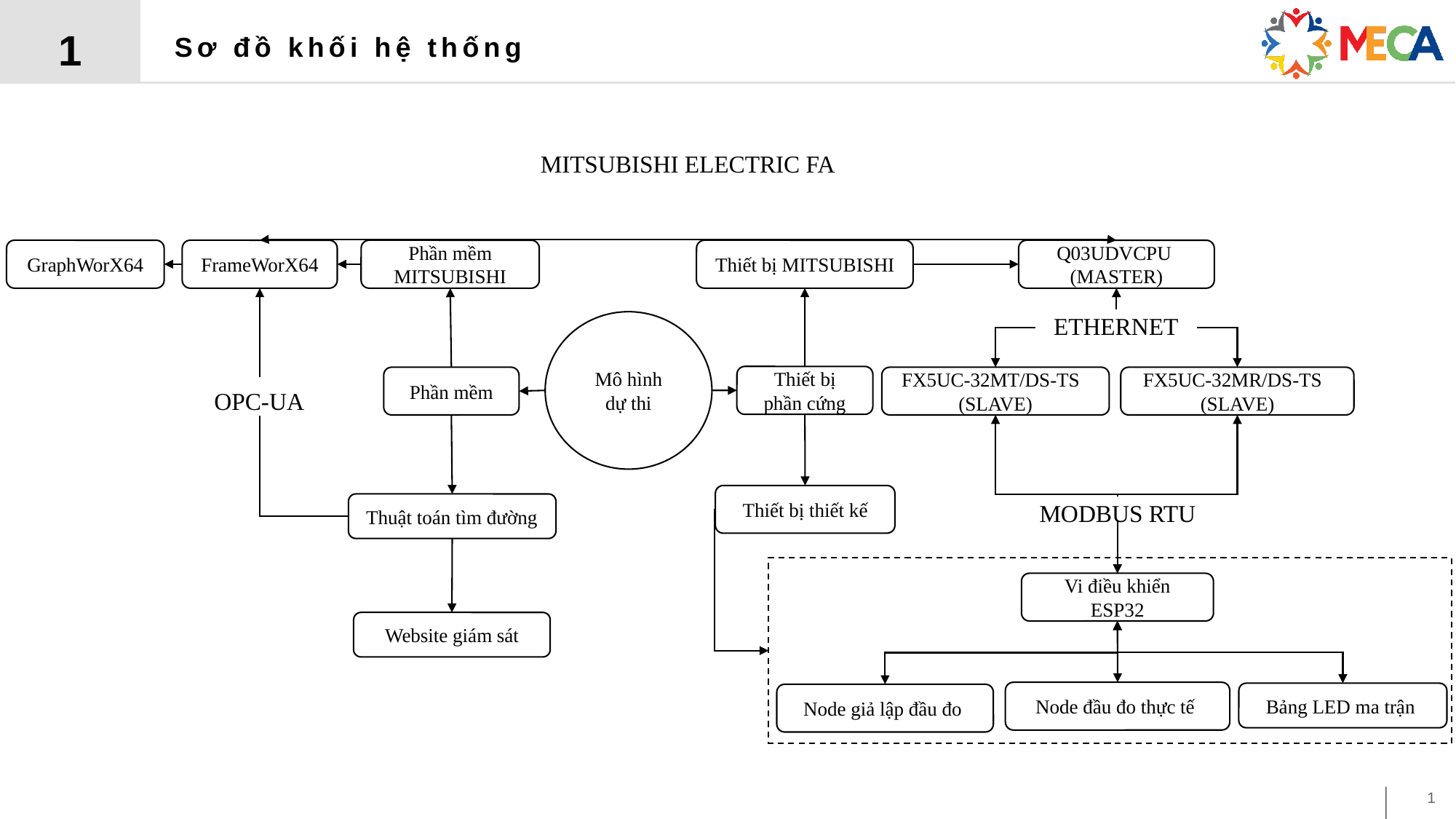

1
# Sơ đồ khối hệ thống
MITSUBISHI ELECTRIC FA
GraphWorX64
FrameWorX64
Phần mềm MITSUBISHI
Thiết bị MITSUBISHI
Q03UDVCPU
(MASTER)
ETHERNET
Mô hình dự thi
Thiết bị phần cứng
Phần mềm
FX5UC-32MT/DS-TS
(SLAVE)
FX5UC-32MR/DS-TS
(SLAVE)
OPC-UA
Thiết bị thiết kế
Thuật toán tìm đường
MODBUS RTU

Vi điều khiển ESP32
Website giám sát
Node đầu đo thực tế
Bảng LED ma trận
Node giả lập đầu đo
1